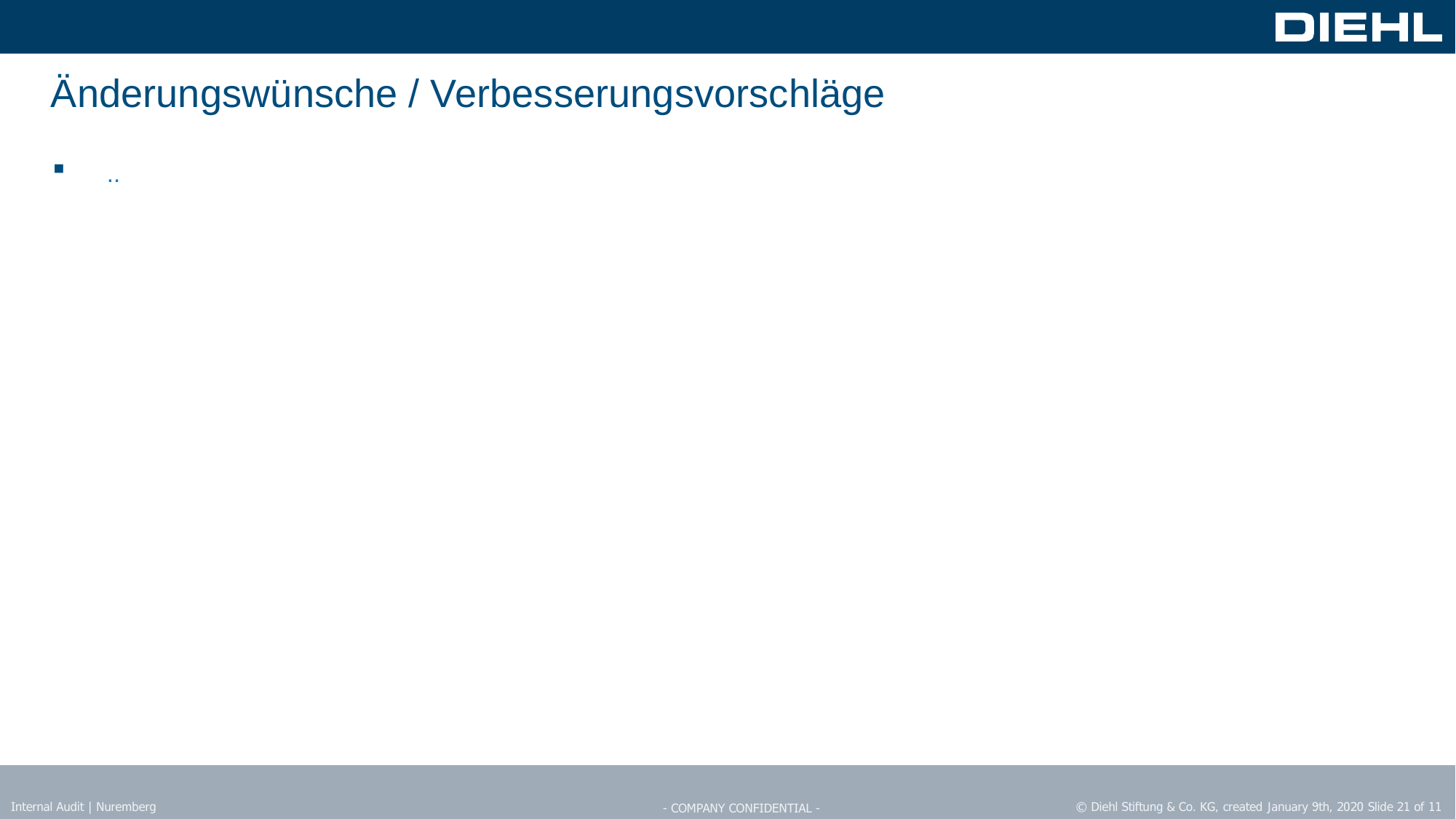

Webinar: IDEA Datenanalyse im Prüffeld Einkauf / Beschaffung
# Änderungswünsche / Verbesserungsvorschläge
..